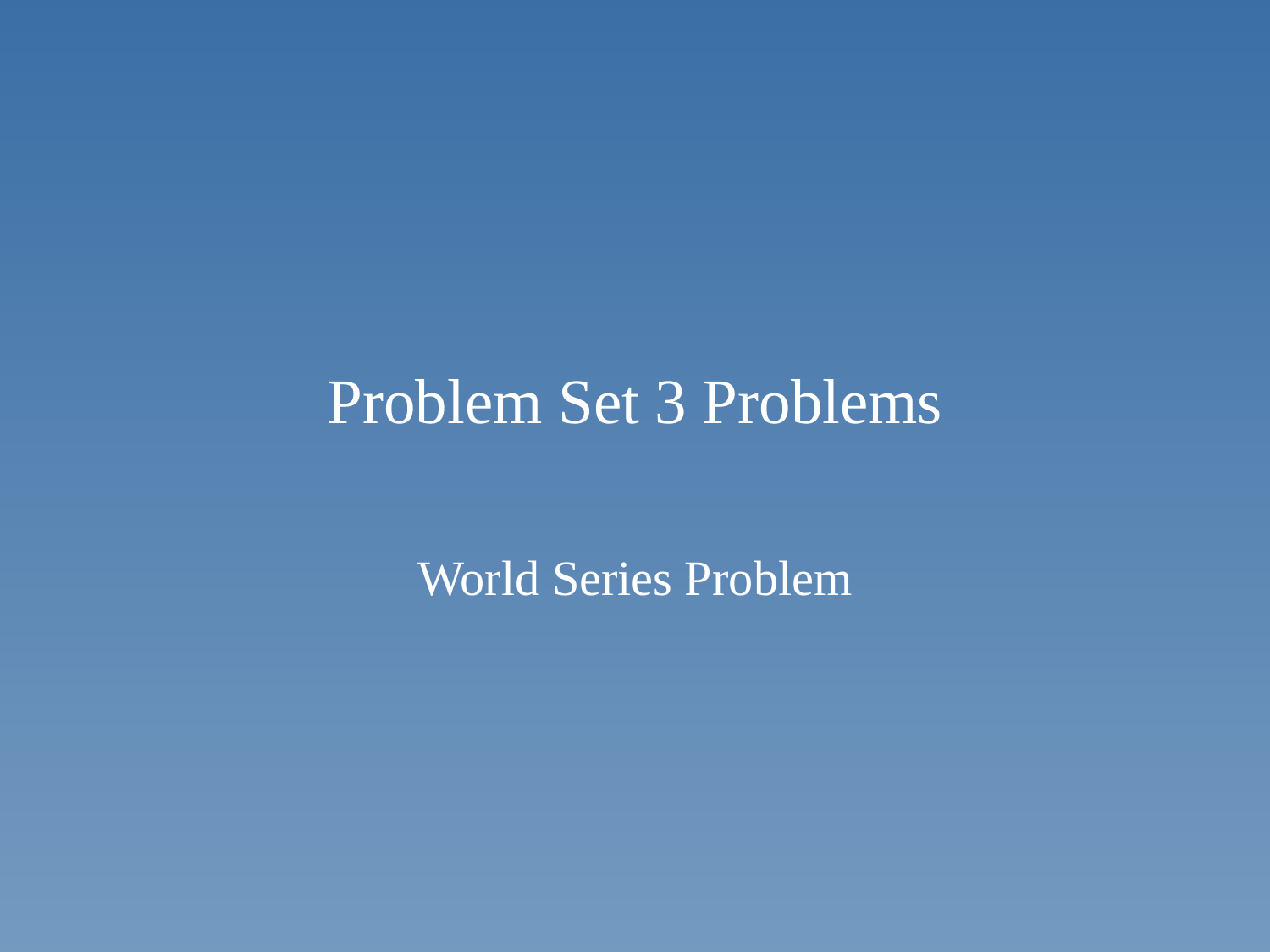

# Problem Set 3 Problems
World Series Problem